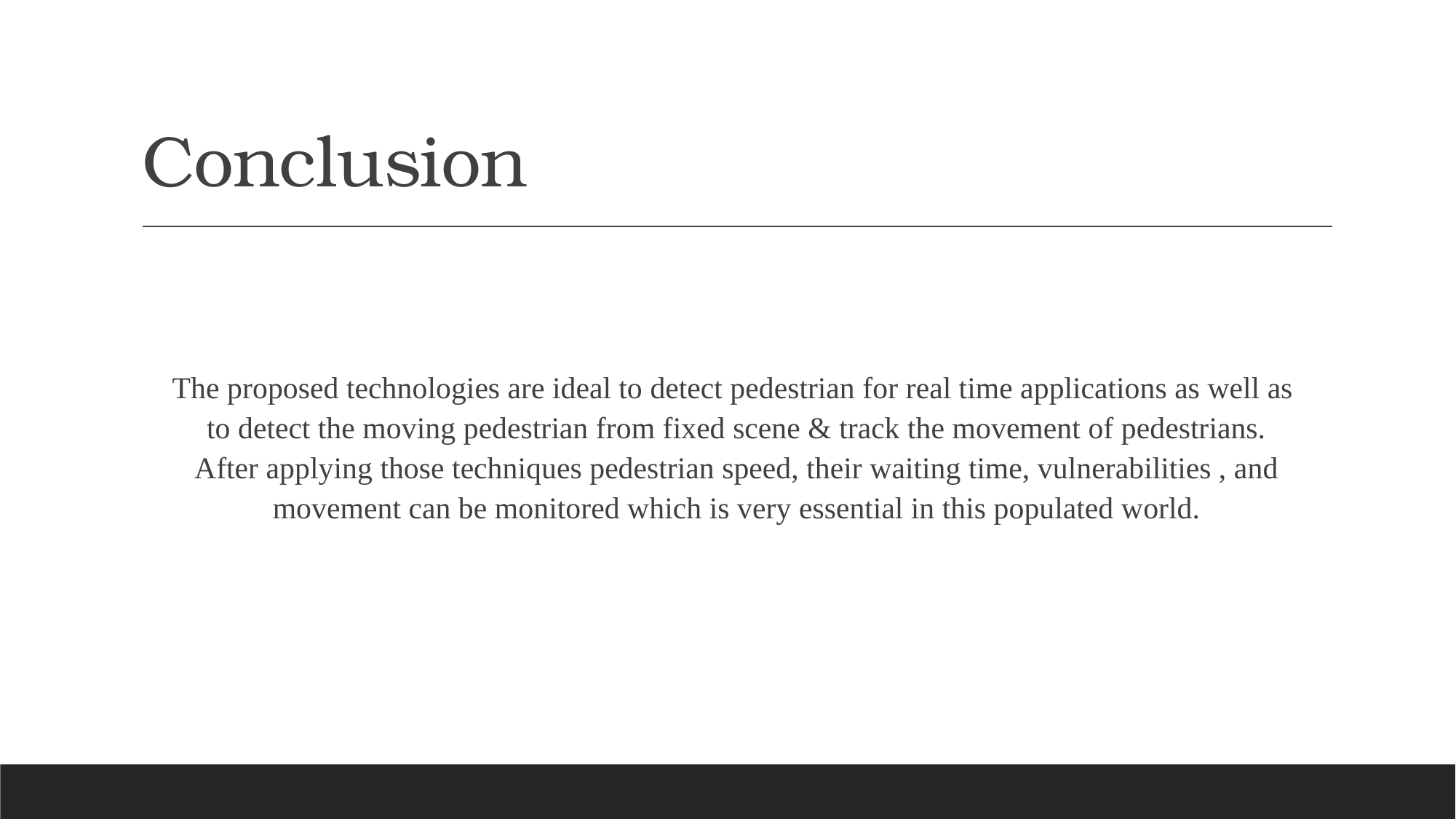

# Conclusion
The proposed technologies are ideal to detect pedestrian for real time applications as well as
to detect the moving pedestrian from fixed scene & track the movement of pedestrians.
After applying those techniques pedestrian speed, their waiting time, vulnerabilities , and movement can be monitored which is very essential in this populated world.